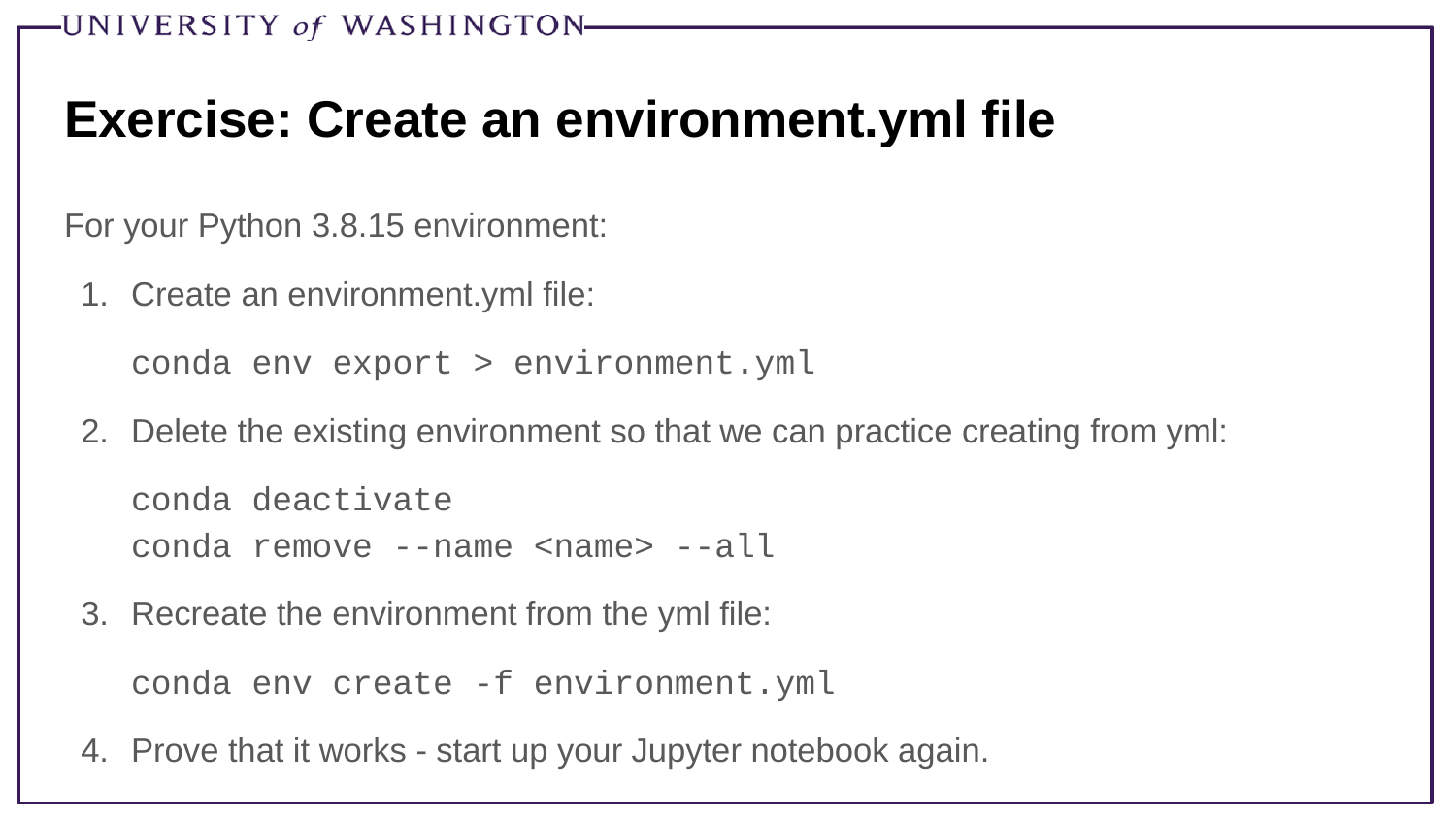

# Exercise: Create an environment.yml file
For your Python 3.8.15 environment:
Create an environment.yml file:
conda env export > environment.yml
Delete the existing environment so that we can practice creating from yml:
conda deactivate
conda remove --name <name> --all
Recreate the environment from the yml file:
conda env create -f environment.yml
Prove that it works - start up your Jupyter notebook again.